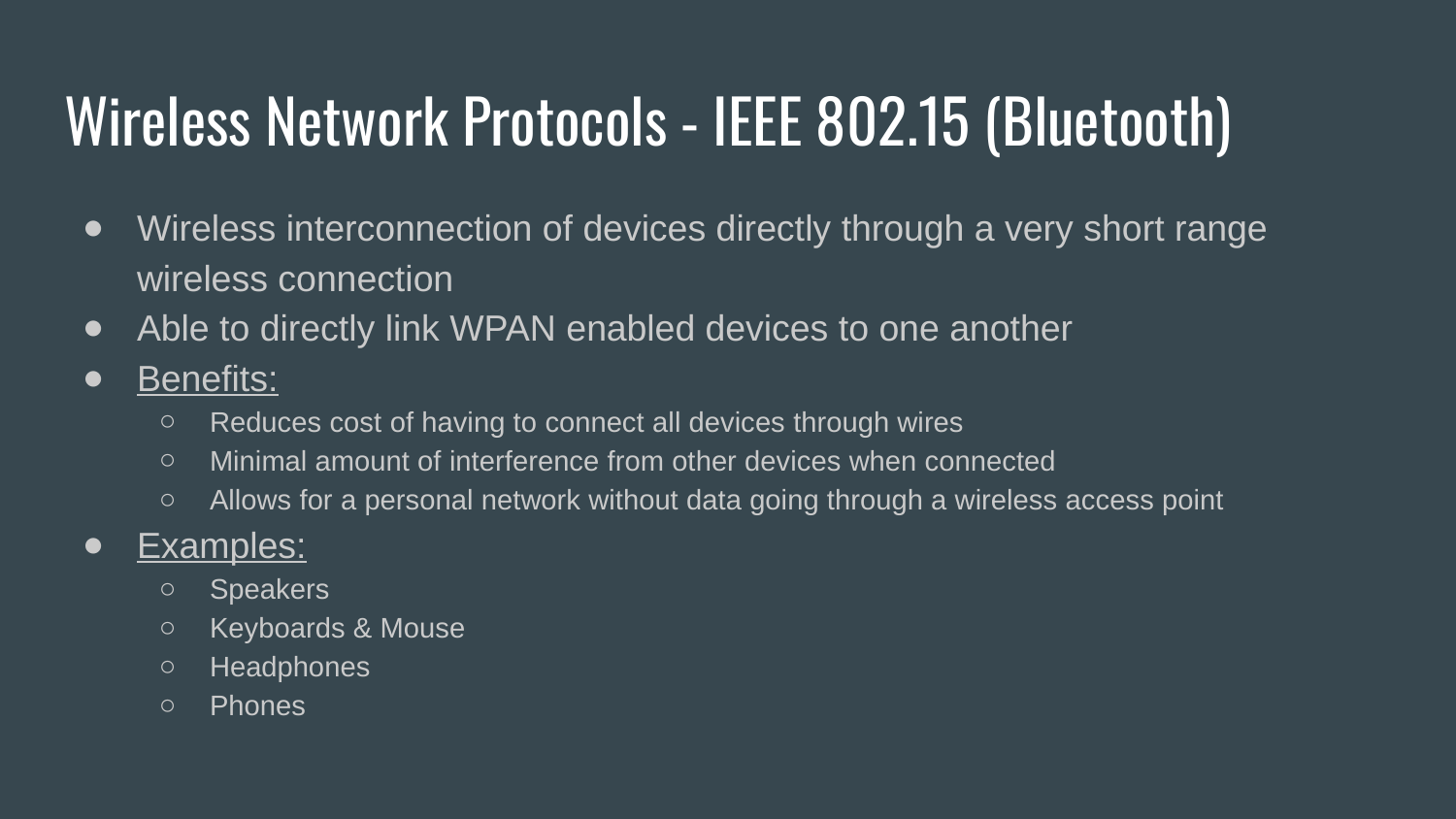

# Wireless Network Protocols - IEEE 802.15 (Bluetooth)
Wireless interconnection of devices directly through a very short range wireless connection
Able to directly link WPAN enabled devices to one another
Benefits:
Reduces cost of having to connect all devices through wires
Minimal amount of interference from other devices when connected
Allows for a personal network without data going through a wireless access point
Examples:
Speakers
Keyboards & Mouse
Headphones
Phones